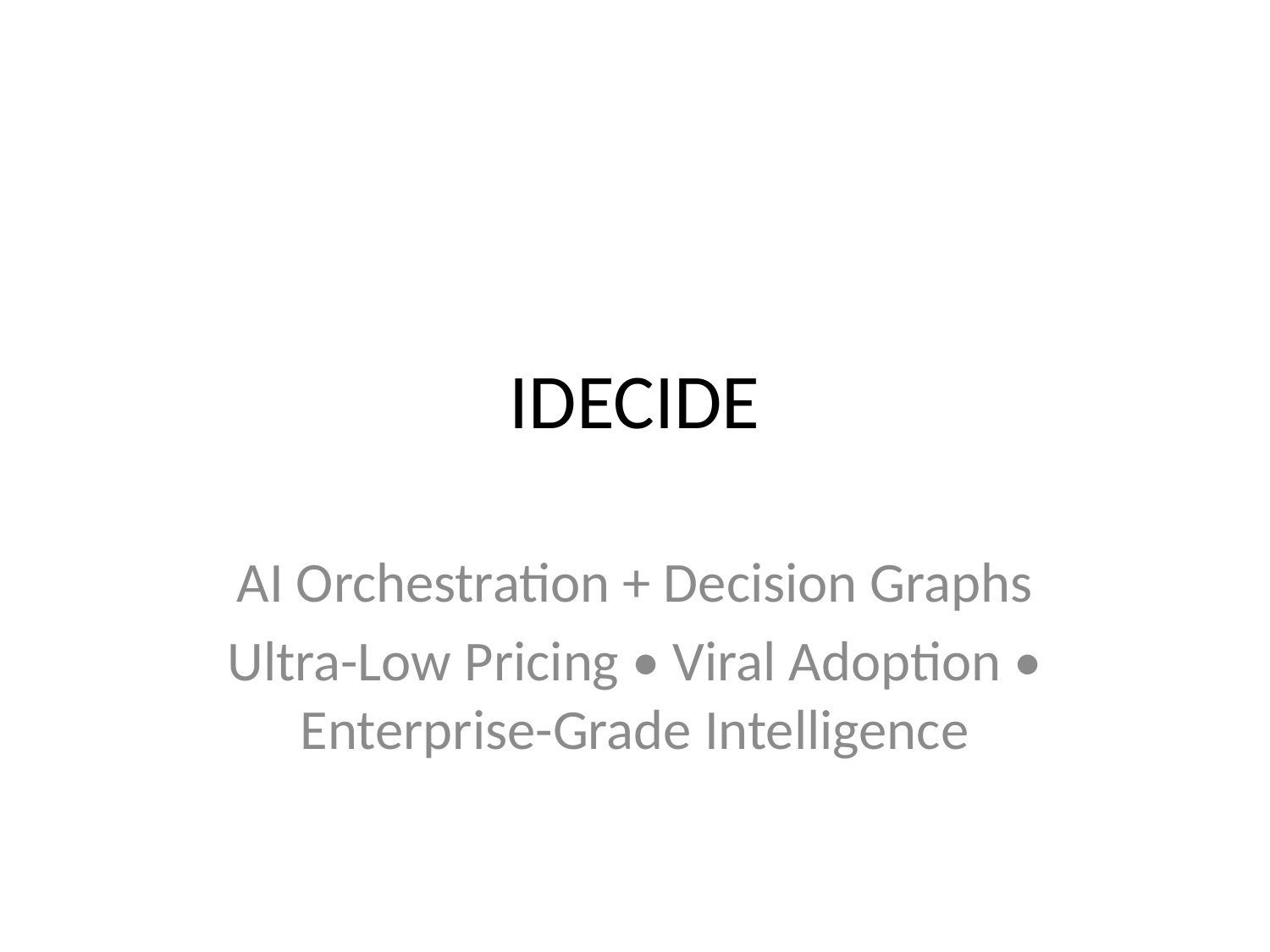

# IDECIDE
AI Orchestration + Decision Graphs
Ultra-Low Pricing • Viral Adoption • Enterprise-Grade Intelligence